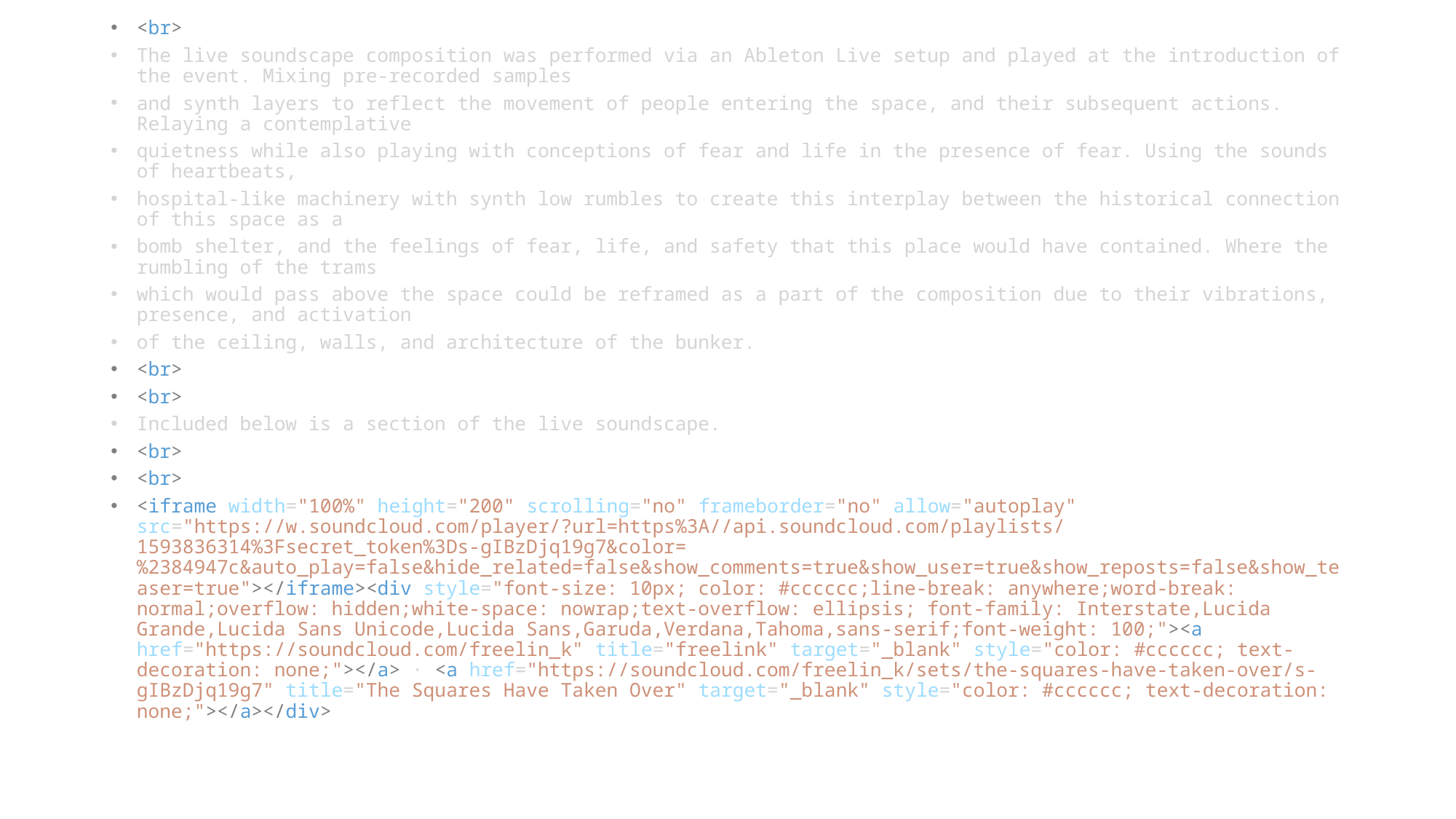

<br>
The live soundscape composition was performed via an Ableton Live setup and played at the introduction of the event. Mixing pre-recorded samples
and synth layers to reflect the movement of people entering the space, and their subsequent actions. Relaying a contemplative
quietness while also playing with conceptions of fear and life in the presence of fear. Using the sounds of heartbeats,
hospital-like machinery with synth low rumbles to create this interplay between the historical connection of this space as a
bomb shelter, and the feelings of fear, life, and safety that this place would have contained. Where the rumbling of the trams
which would pass above the space could be reframed as a part of the composition due to their vibrations, presence, and activation
of the ceiling, walls, and architecture of the bunker.
<br>
<br>
Included below is a section of the live soundscape.
<br>
<br>
<iframe width="100%" height="200" scrolling="no" frameborder="no" allow="autoplay" src="https://w.soundcloud.com/player/?url=https%3A//api.soundcloud.com/playlists/1593836314%3Fsecret_token%3Ds-gIBzDjq19g7&color=%2384947c&auto_play=false&hide_related=false&show_comments=true&show_user=true&show_reposts=false&show_teaser=true"></iframe><div style="font-size: 10px; color: #cccccc;line-break: anywhere;word-break: normal;overflow: hidden;white-space: nowrap;text-overflow: ellipsis; font-family: Interstate,Lucida Grande,Lucida Sans Unicode,Lucida Sans,Garuda,Verdana,Tahoma,sans-serif;font-weight: 100;"><a href="https://soundcloud.com/freelin_k" title="freelink" target="_blank" style="color: #cccccc; text-decoration: none;"></a> · <a href="https://soundcloud.com/freelin_k/sets/the-squares-have-taken-over/s-gIBzDjq19g7" title="The Squares Have Taken Over" target="_blank" style="color: #cccccc; text-decoration: none;"></a></div>